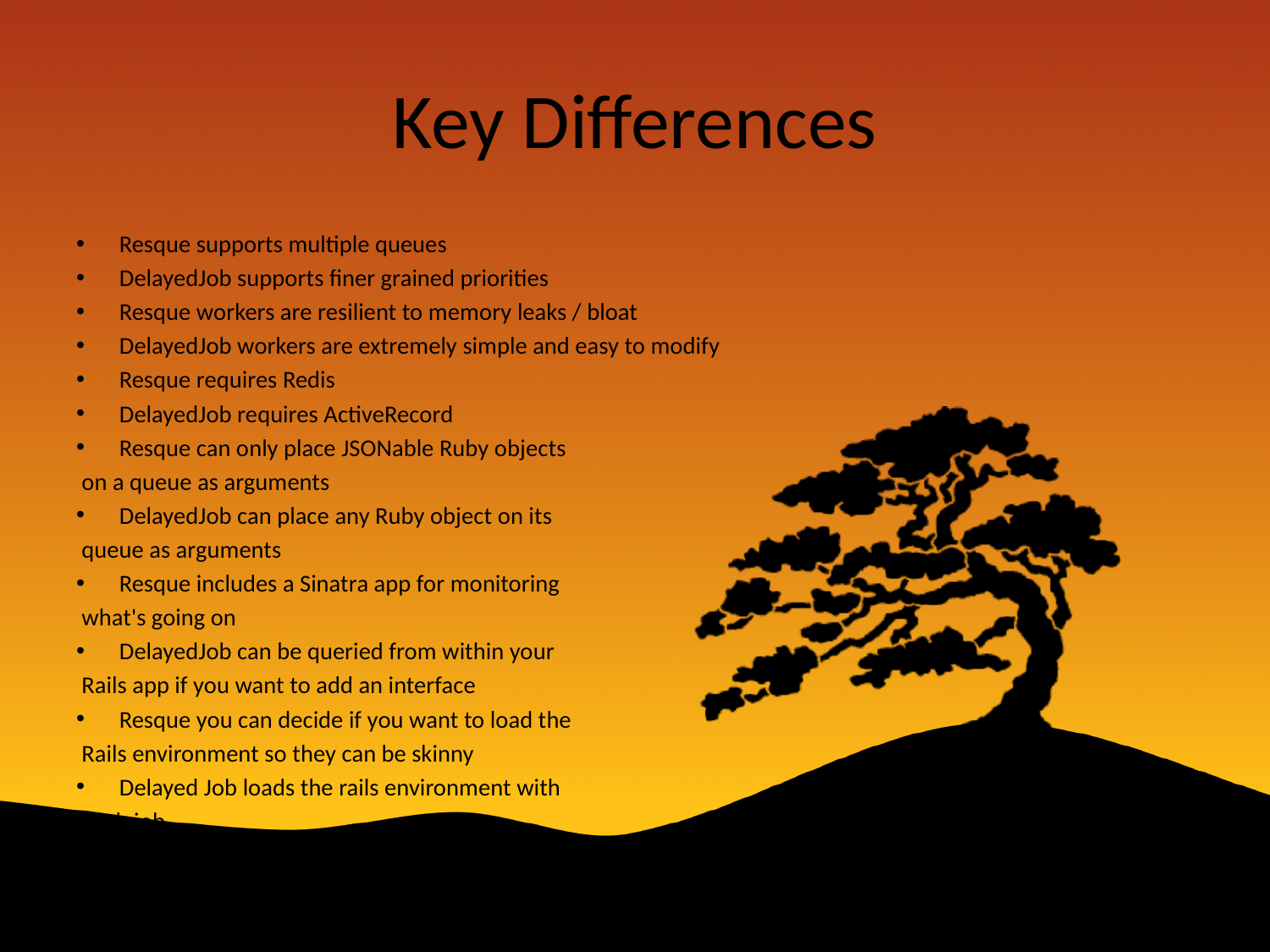

# Key Differences
Resque supports multiple queues
DelayedJob supports finer grained priorities
Resque workers are resilient to memory leaks / bloat
DelayedJob workers are extremely simple and easy to modify
Resque requires Redis
DelayedJob requires ActiveRecord
Resque can only place JSONable Ruby objects
 on a queue as arguments
DelayedJob can place any Ruby object on its
 queue as arguments
Resque includes a Sinatra app for monitoring
 what's going on
DelayedJob can be queried from within your
 Rails app if you want to add an interface
Resque you can decide if you want to load the
 Rails environment so they can be skinny
Delayed Job loads the rails environment with
 each job